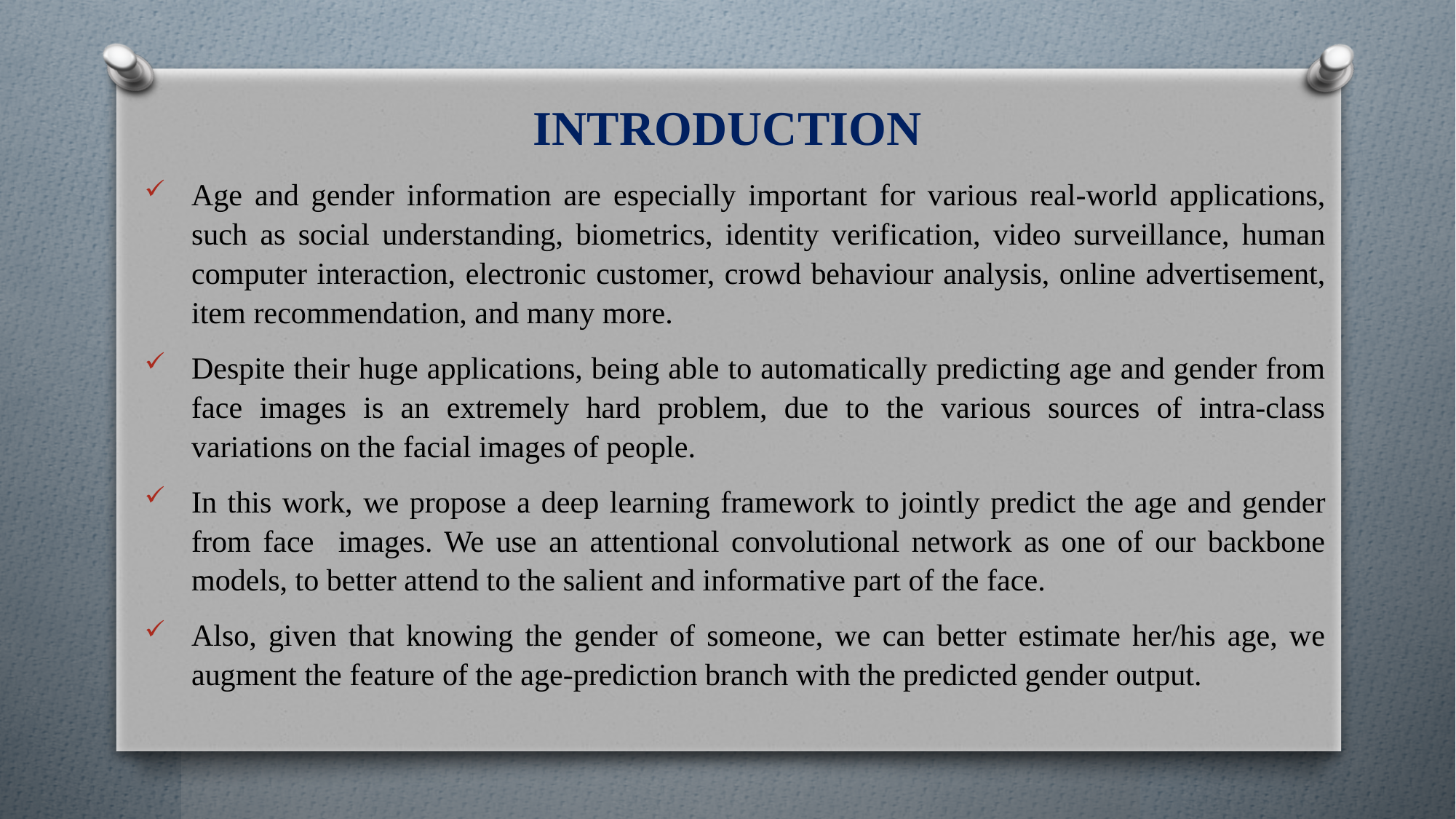

# INTRODUCTION
Age and gender information are especially important for various real-world applications, such as social understanding, biometrics, identity verification, video surveillance, human computer interaction, electronic customer, crowd behaviour analysis, online advertisement, item recommendation, and many more.
Despite their huge applications, being able to automatically predicting age and gender from face images is an extremely hard problem, due to the various sources of intra-class variations on the facial images of people.
In this work, we propose a deep learning framework to jointly predict the age and gender from face  images. We use an attentional convolutional network as one of our backbone models, to better attend to the salient and informative part of the face.
Also, given that knowing the gender of someone, we can better estimate her/his age, we augment the feature of the age-prediction branch with the predicted gender output.